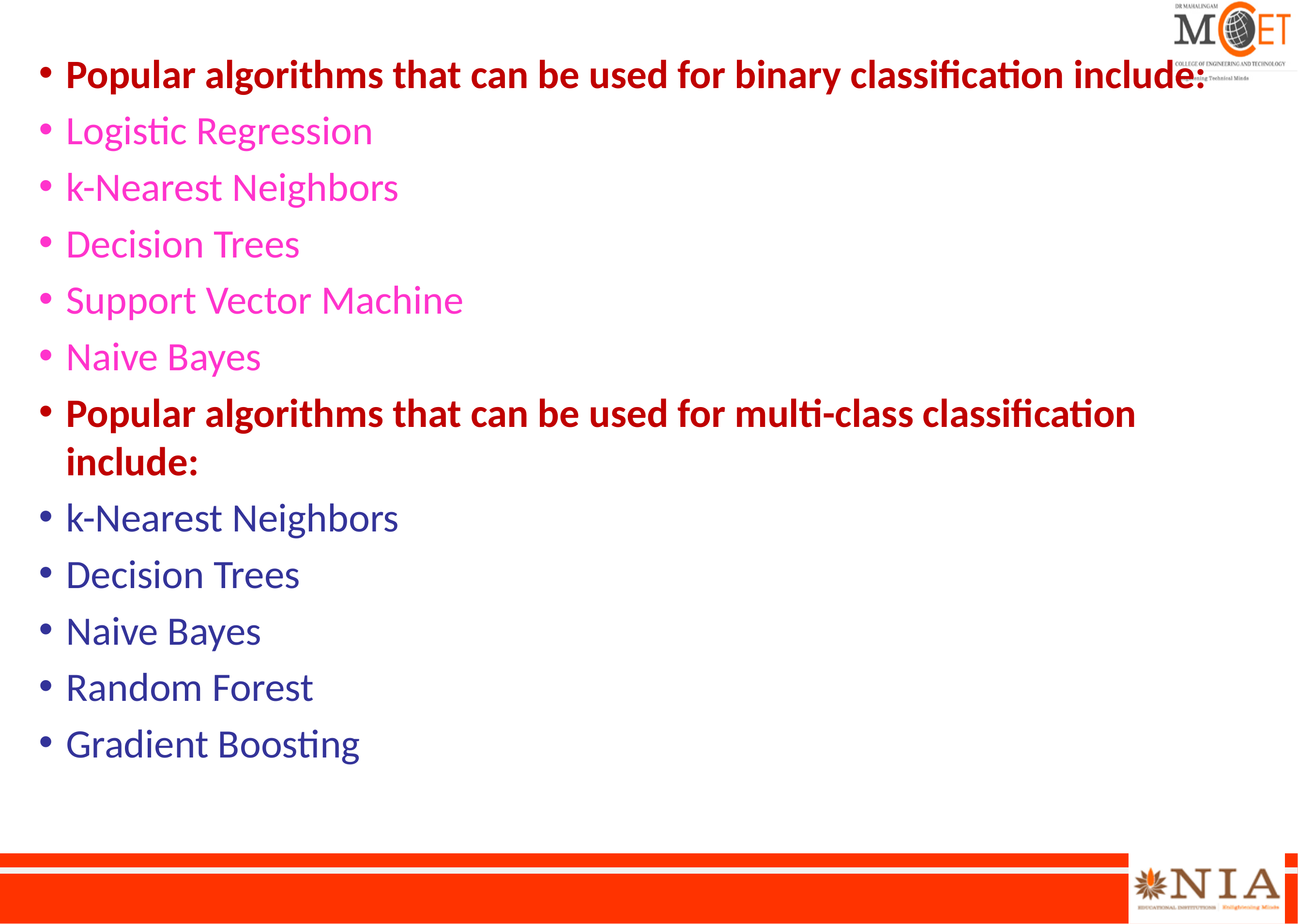

Popular algorithms that can be used for binary classification include:
Logistic Regression
k-Nearest Neighbors
Decision Trees
Support Vector Machine
Naive Bayes
Popular algorithms that can be used for multi-class classification include:
k-Nearest Neighbors
Decision Trees
Naive Bayes
Random Forest
Gradient Boosting